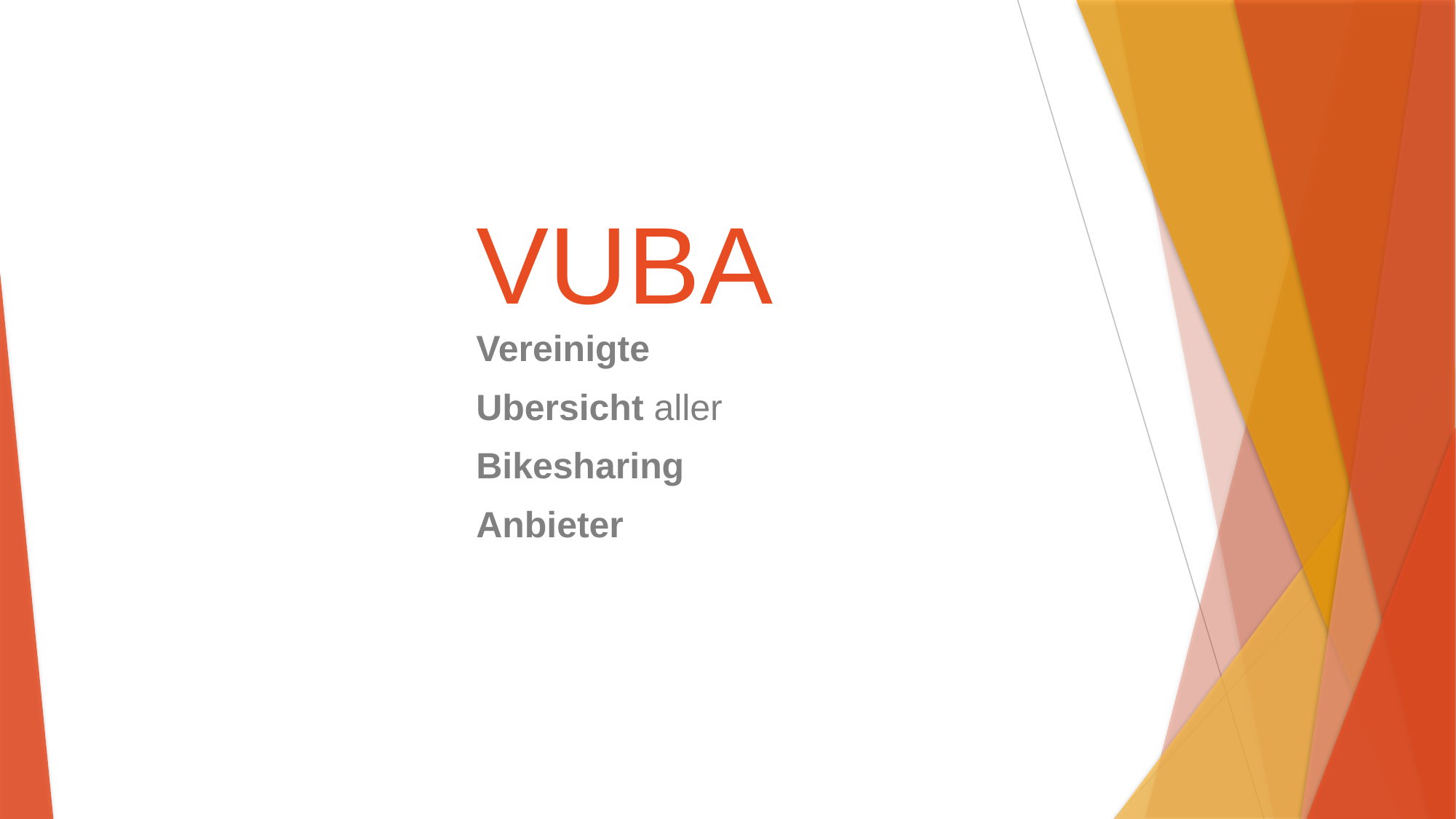

# VUBA
Vereinigte
Ubersicht aller
Bikesharing
Anbieter